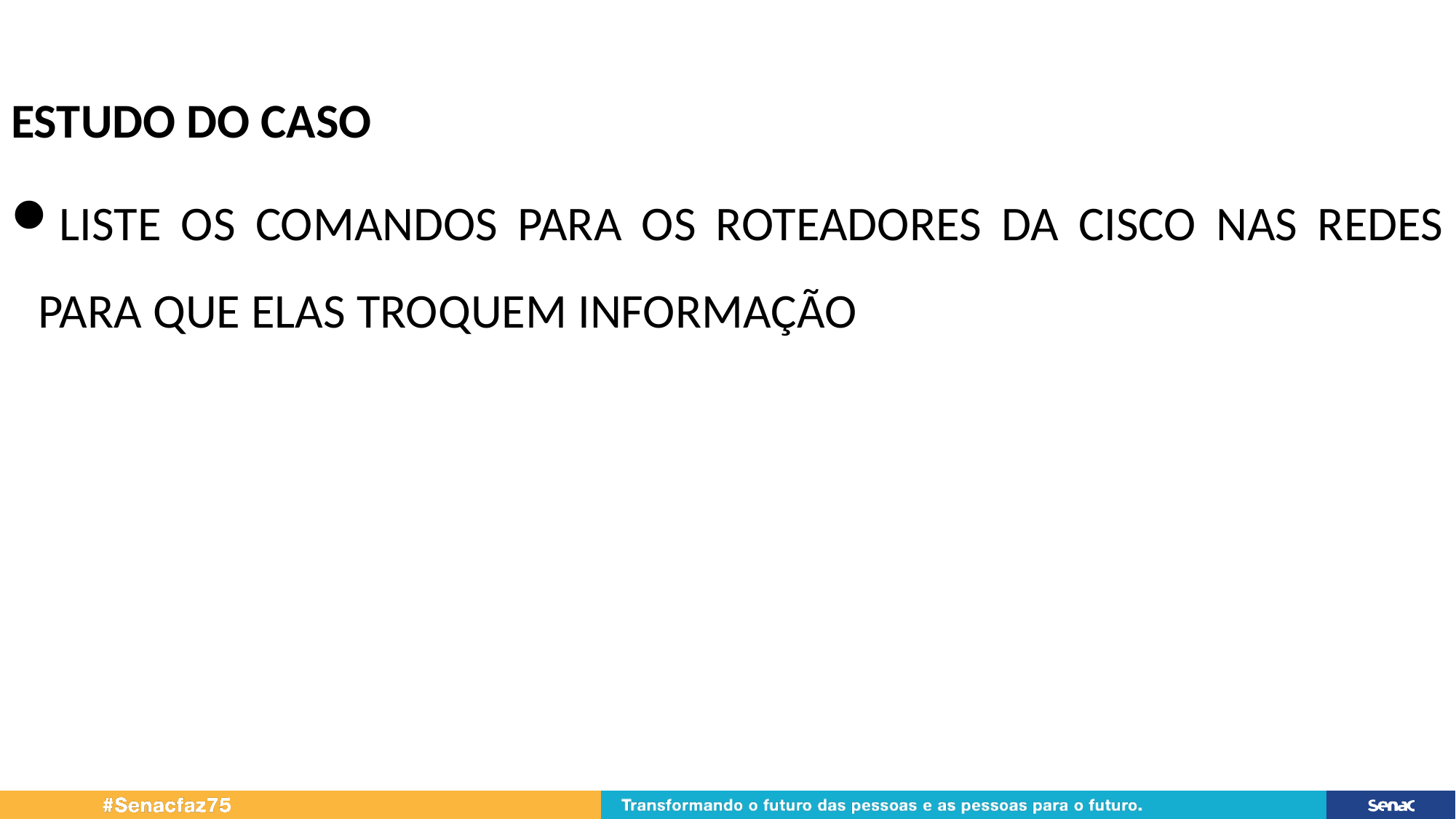

ESTUDO DO CASO
LISTE OS COMANDOS PARA OS ROTEADORES DA CISCO NAS REDES PARA QUE ELAS TROQUEM INFORMAÇÃO